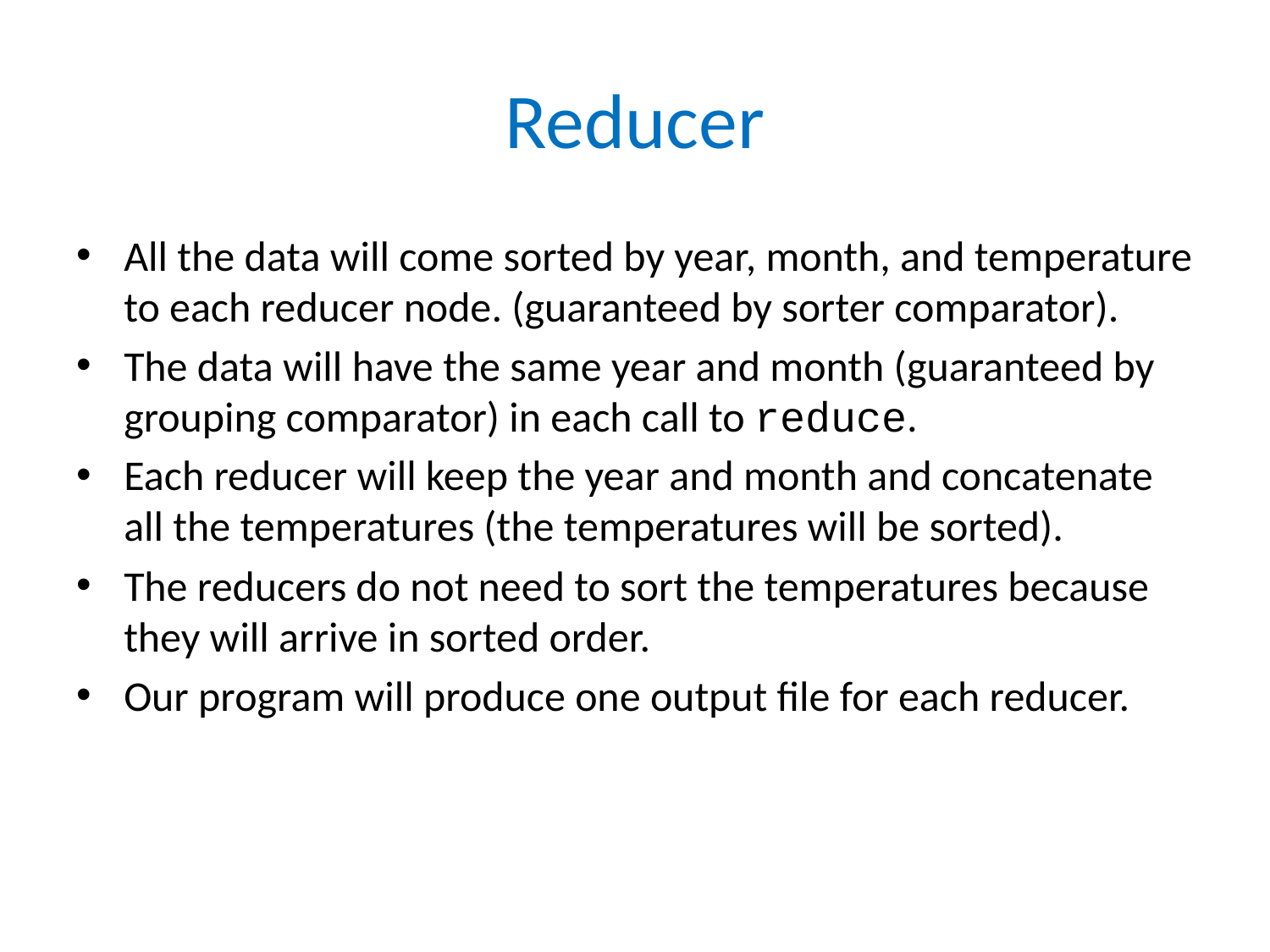

# Reducer
All the data will come sorted by year, month, and temperature to each reducer node. (guaranteed by sorter comparator).
The data will have the same year and month (guaranteed by grouping comparator) in each call to reduce.
Each reducer will keep the year and month and concatenate all the temperatures (the temperatures will be sorted).
The reducers do not need to sort the temperatures because they will arrive in sorted order.
Our program will produce one output file for each reducer.